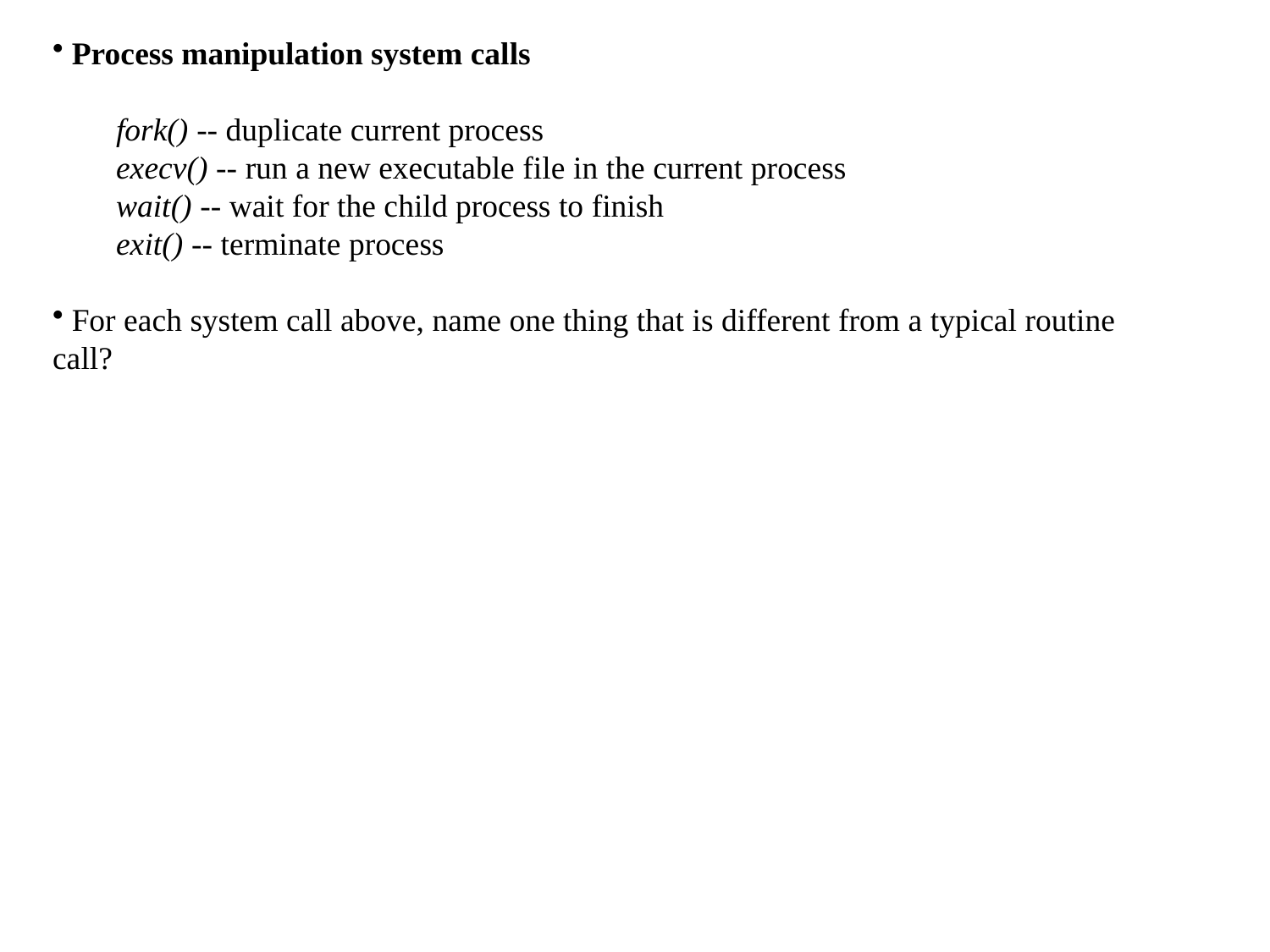

Process manipulation system calls

fork() -- duplicate current process
execv() -- run a new executable file in the current process
wait() -- wait for the child process to finish
exit() -- terminate process

 For each system call above, name one thing that is different from a typical routine call?